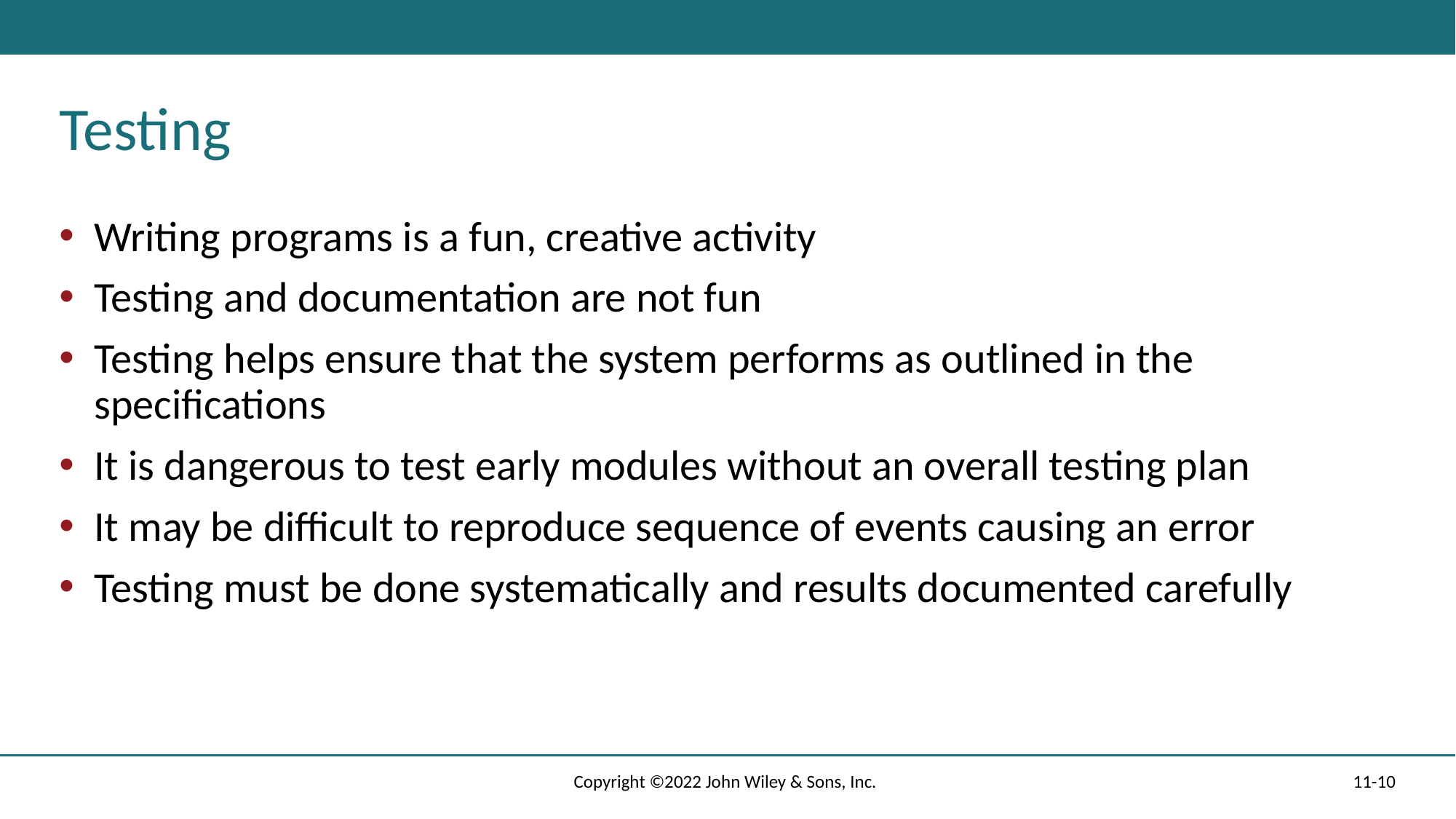

# Testing
Writing programs is a fun, creative activity
Testing and documentation are not fun
Testing helps ensure that the system performs as outlined in the specifications
It is dangerous to test early modules without an overall testing plan
It may be difficult to reproduce sequence of events causing an error
Testing must be done systematically and results documented carefully
Copyright ©2022 John Wiley & Sons, Inc.
11-10